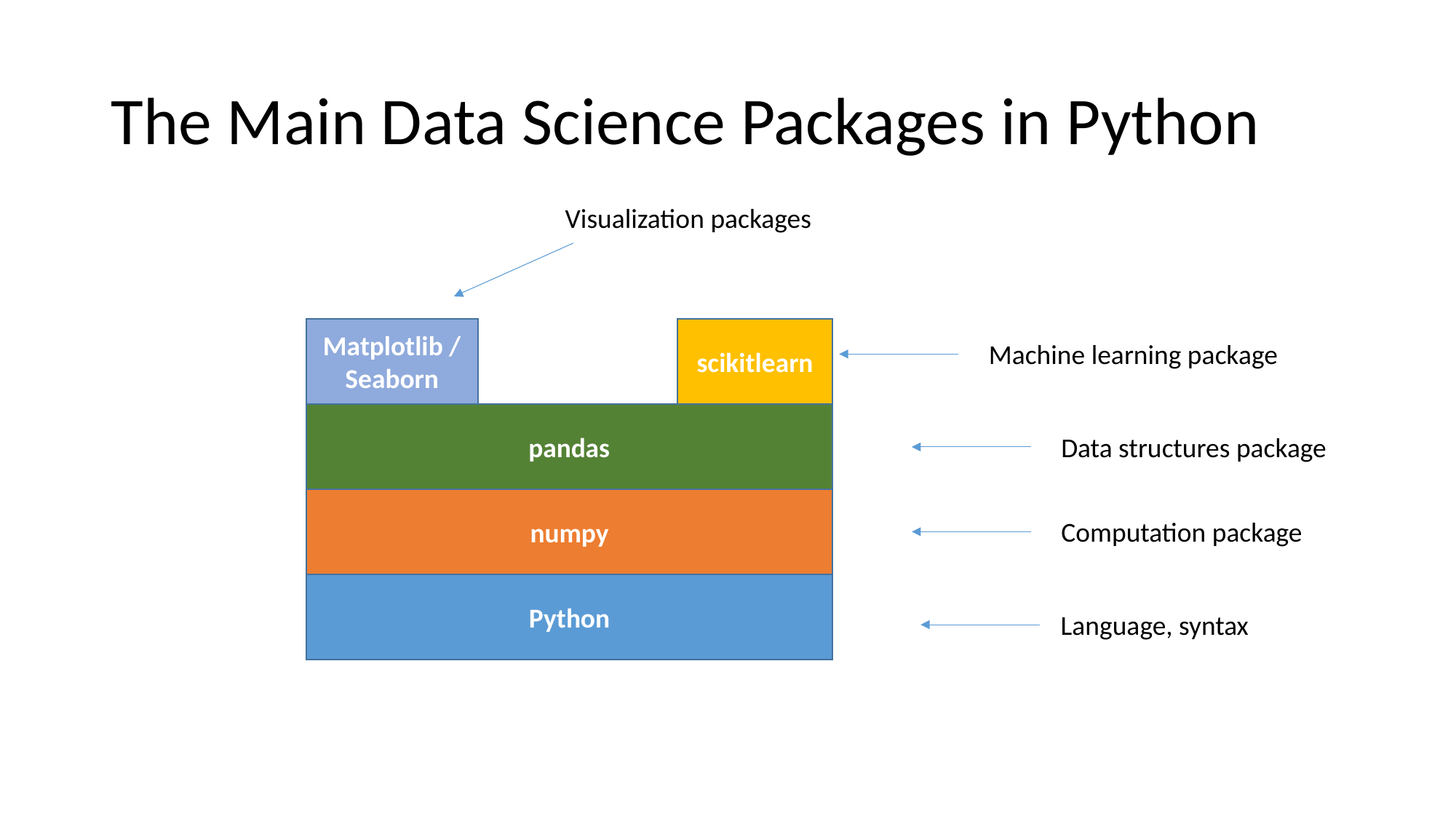

# The Main Data Science Packages in Python
Visualization packages
scikitlearn
Matplotlib /
Seaborn
Machine learning package
pandas
Data structures package
numpy
Computation package
Python
Language, syntax